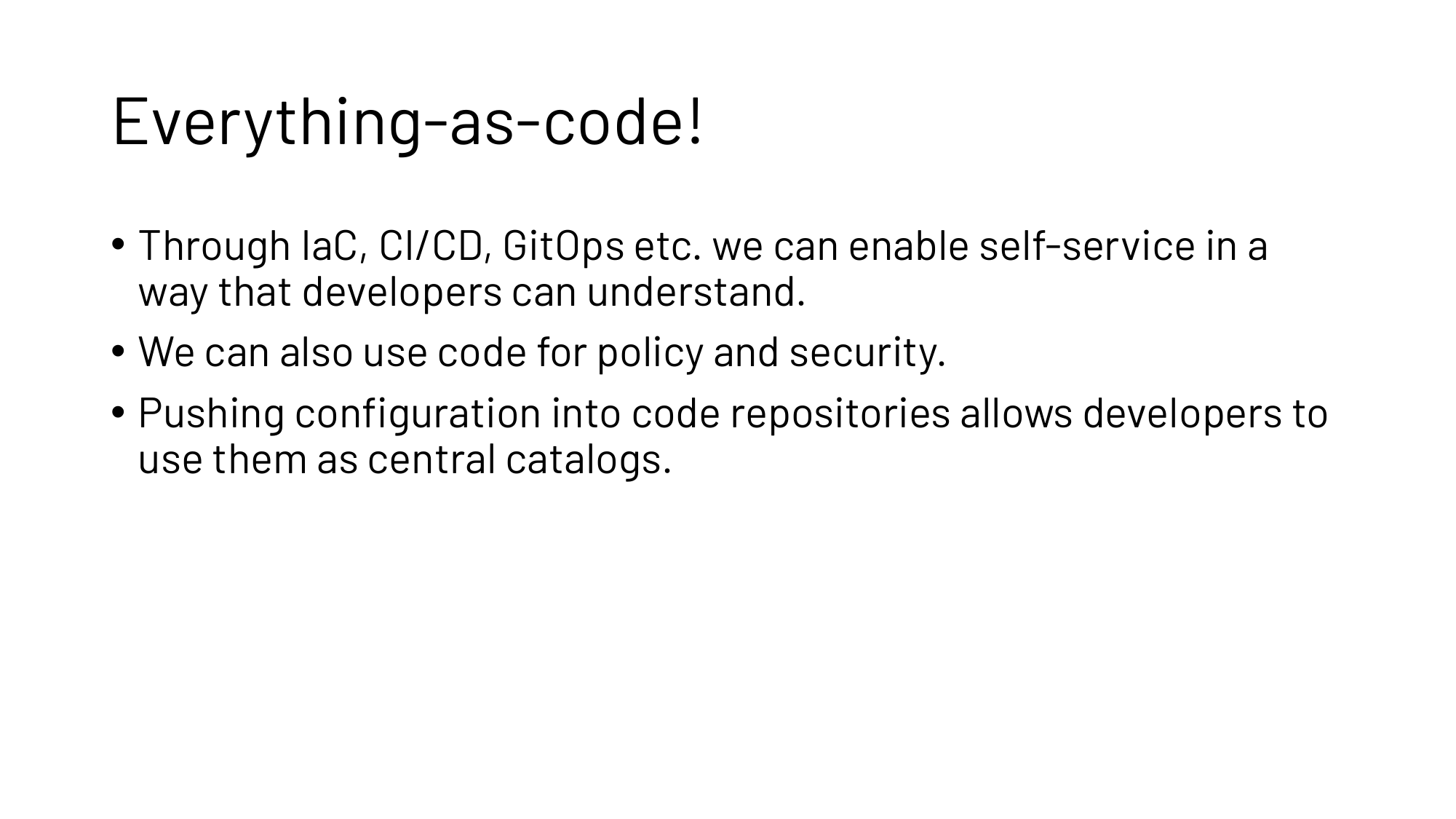

# Everything-as-code!
Through IaC, CI/CD, GitOps etc. we can enable self-service in a way that developers can understand.
We can also use code for policy and security.
Pushing configuration into code repositories allows developers to use them as central catalogs.